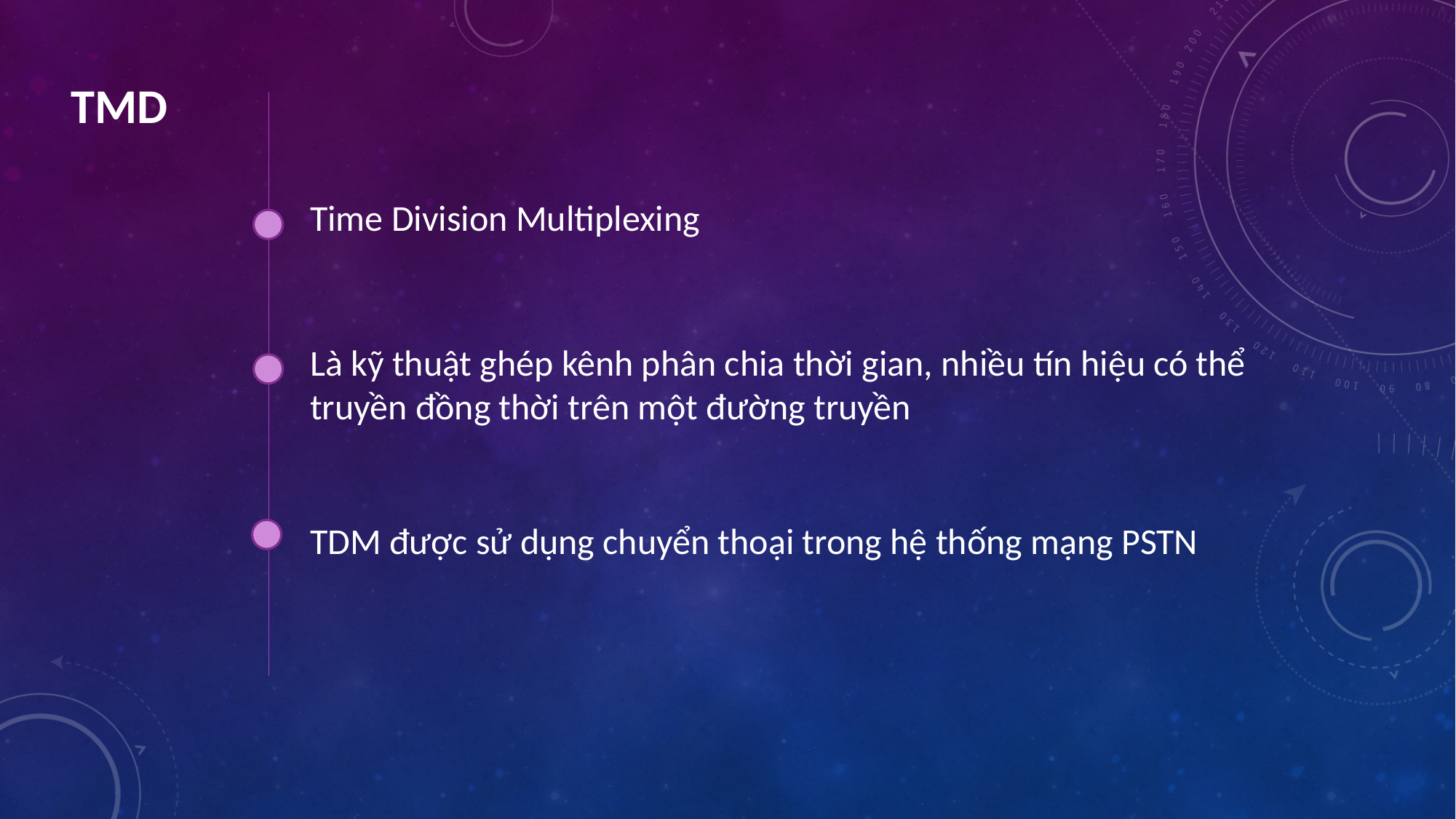

TMD
Time Division Multiplexing

Là kỹ thuật ghép kênh phân chia thời gian, nhiều tín hiệu có thể truyền đồng thời trên một đường truyền

TDM được sử dụng chuyển thoại trong hệ thống mạng PSTN